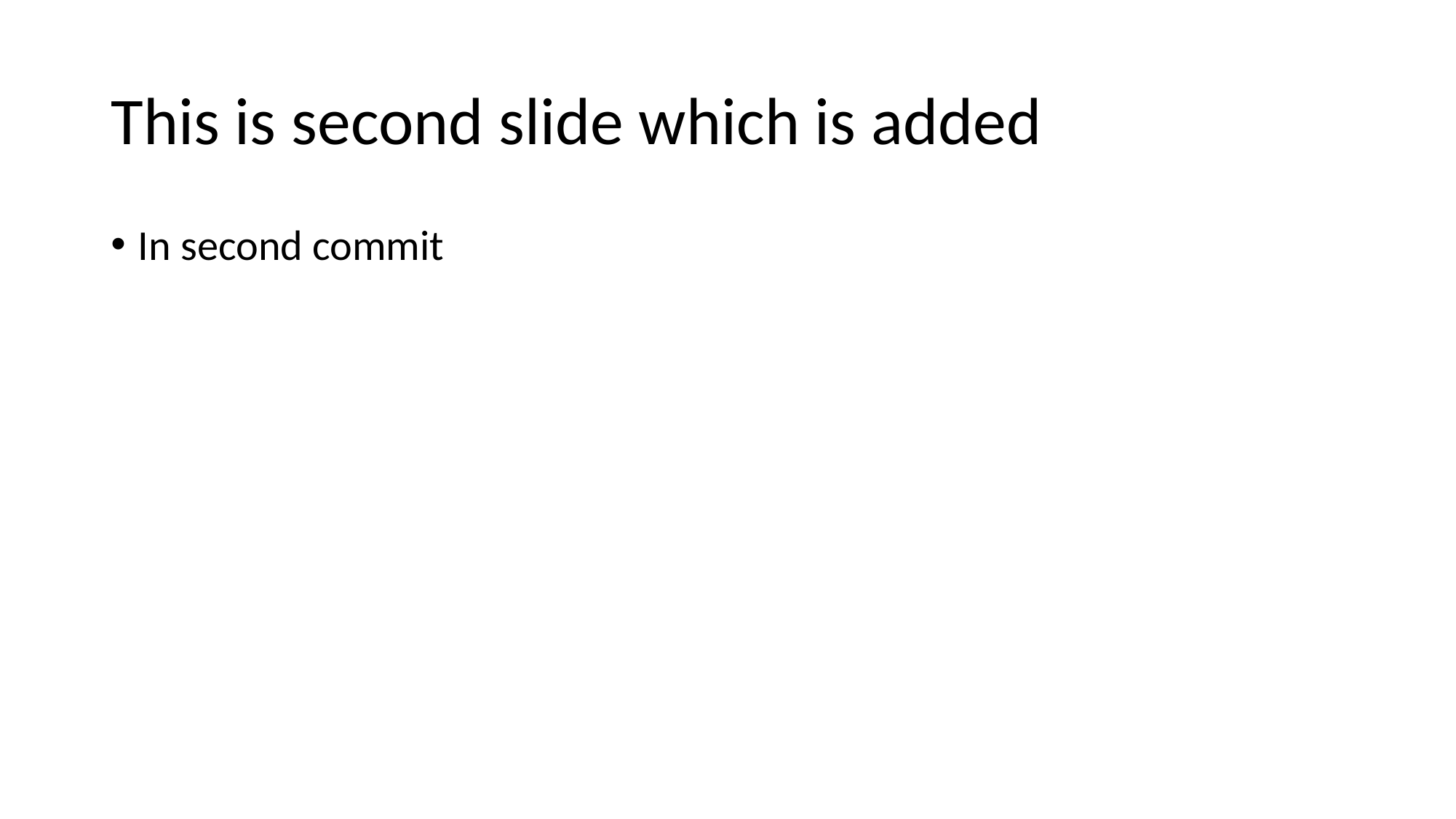

# This is second slide which is added
In second commit